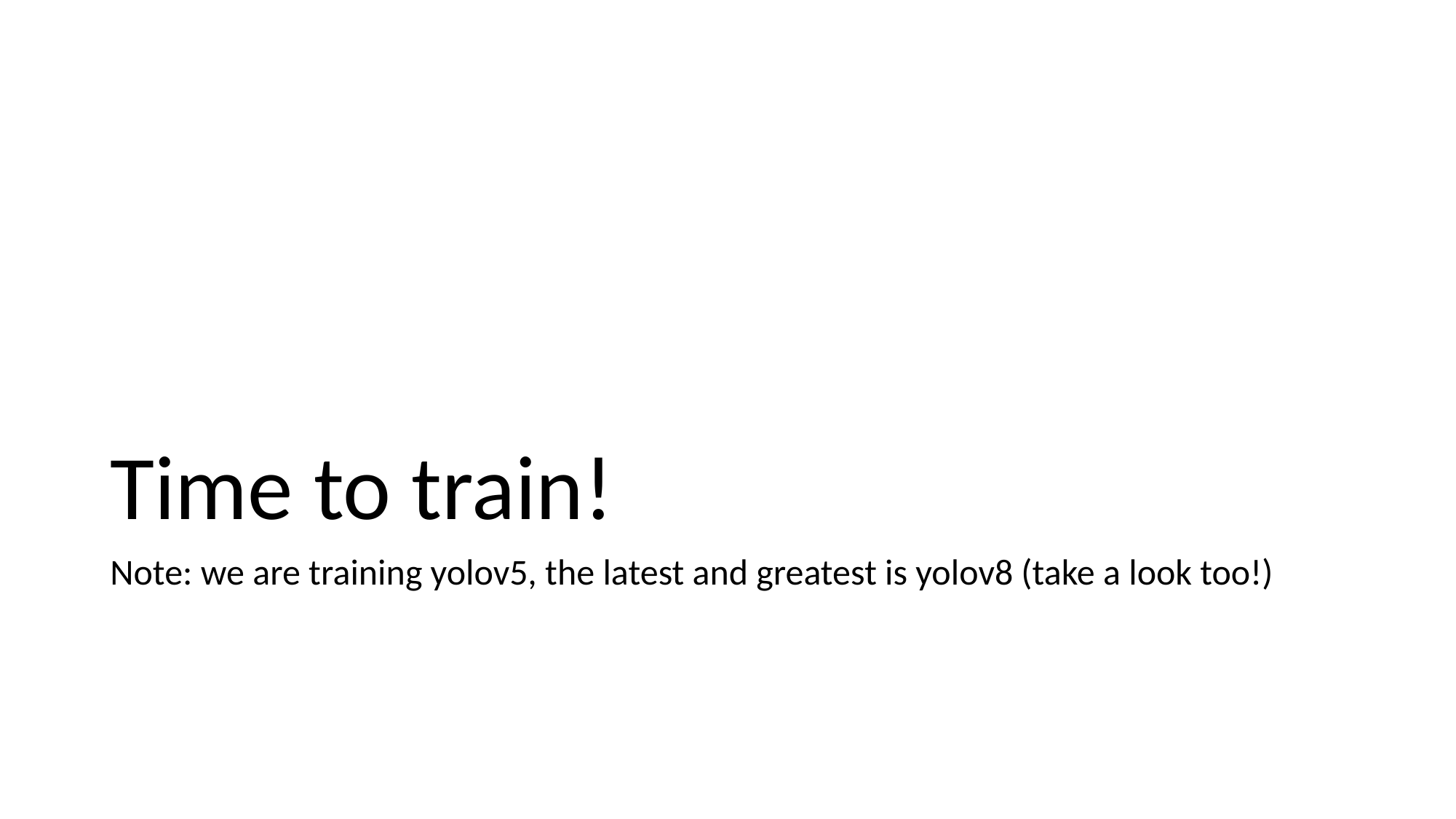

# Time to train!
Note: we are training yolov5, the latest and greatest is yolov8 (take a look too!)